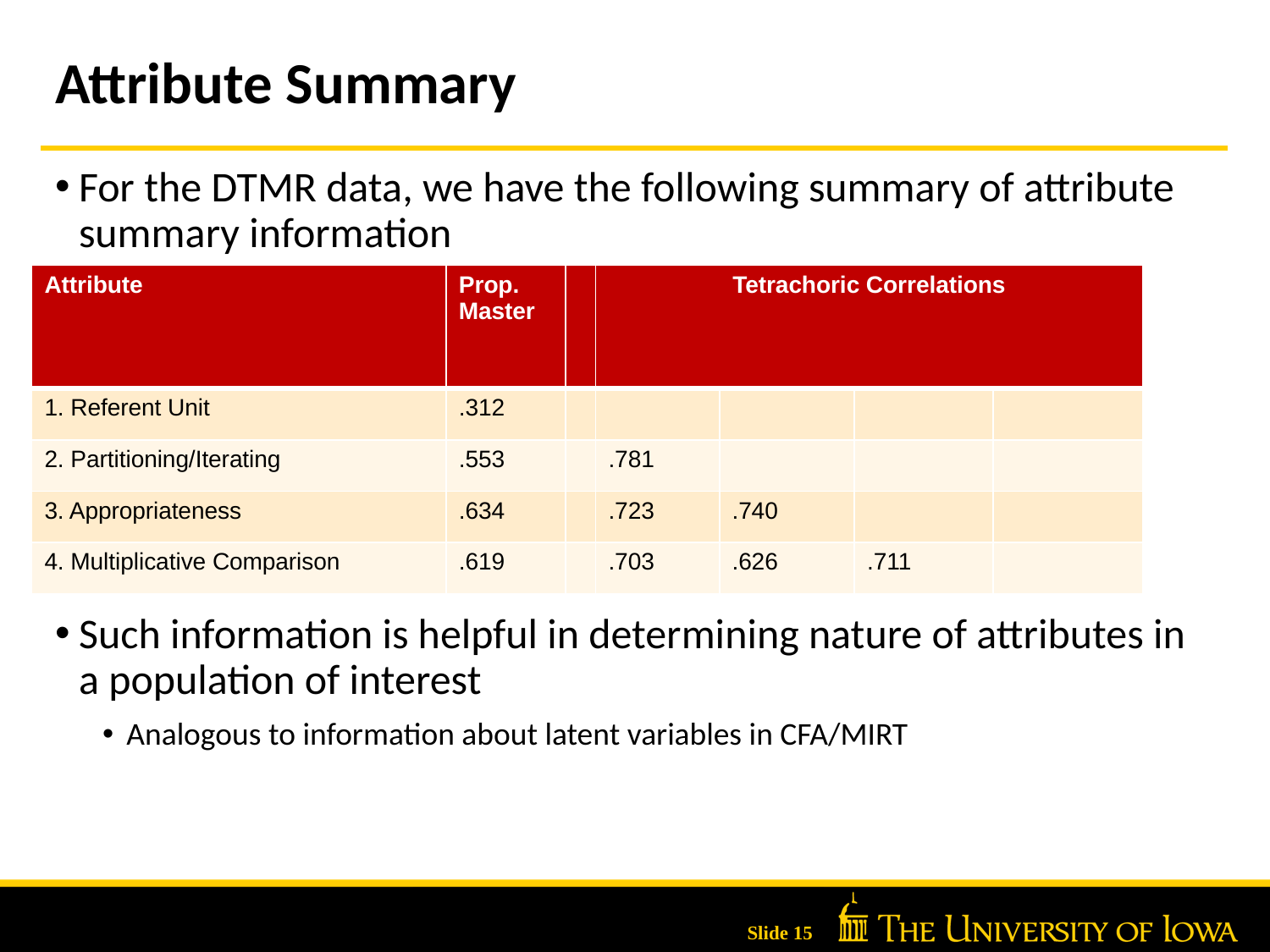

# Attribute Summary
For the DTMR data, we have the following summary of attribute summary information

Such information is helpful in determining nature of attributes in a population of interest
Analogous to information about latent variables in CFA/MIRT

| Attribute | Prop. Master |  | Tetrachoric Correlations |  |  |  |
| --- | --- | --- | --- | --- | --- | --- |
| 1. Referent Unit | .312 |  |  |  |  |  |
| 2. Partitioning/Iterating | .553 |  | .781 |  |  |  |
| 3. Appropriateness | .634 |  | .723 | .740 |  |  |
| 4. Multiplicative Comparison | .619 |  | .703 | .626 | .711 |  |